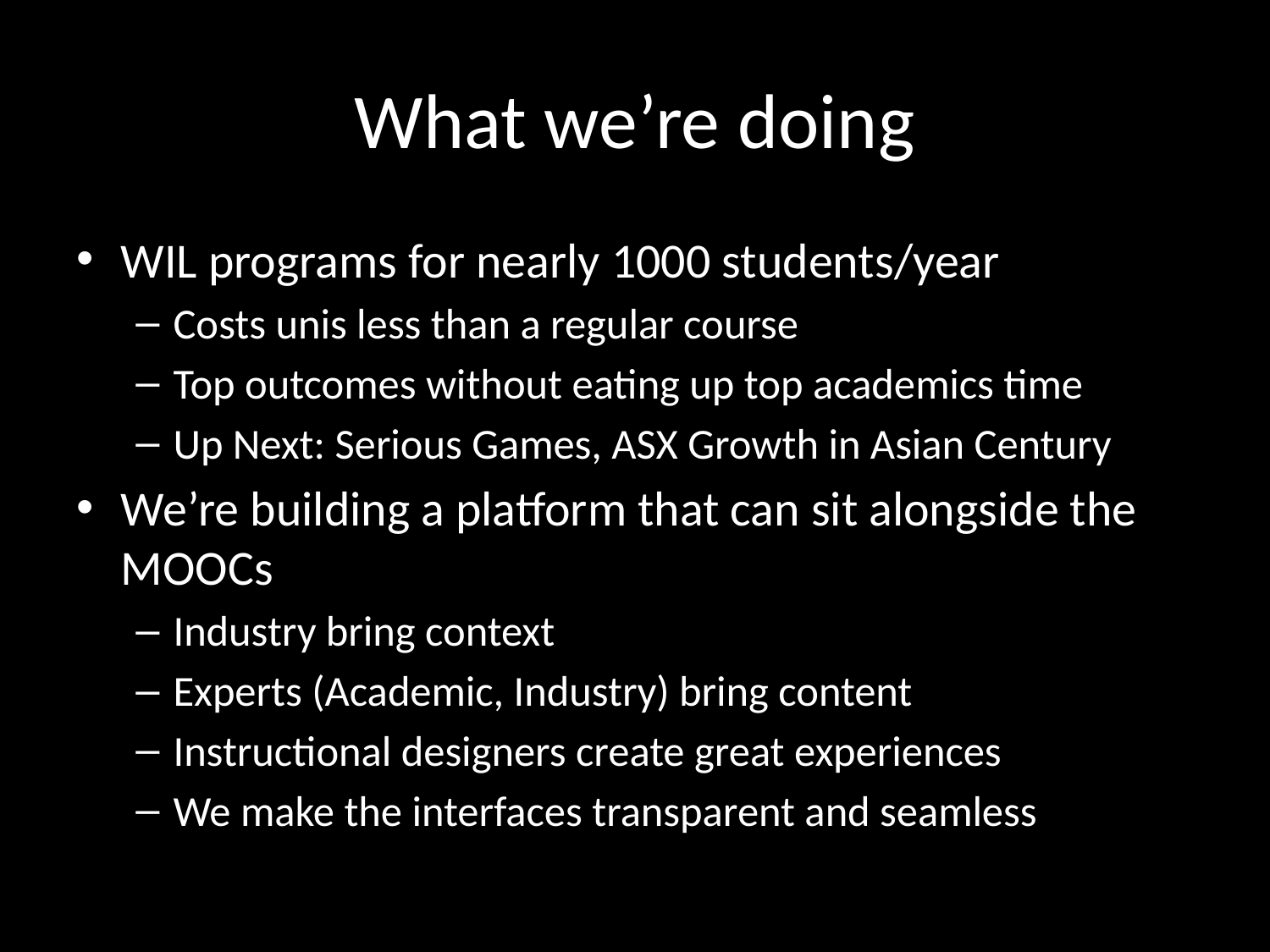

# What we’re doing
WIL programs for nearly 1000 students/year
Costs unis less than a regular course
Top outcomes without eating up top academics time
Up Next: Serious Games, ASX Growth in Asian Century
We’re building a platform that can sit alongside the MOOCs
Industry bring context
Experts (Academic, Industry) bring content
Instructional designers create great experiences
We make the interfaces transparent and seamless